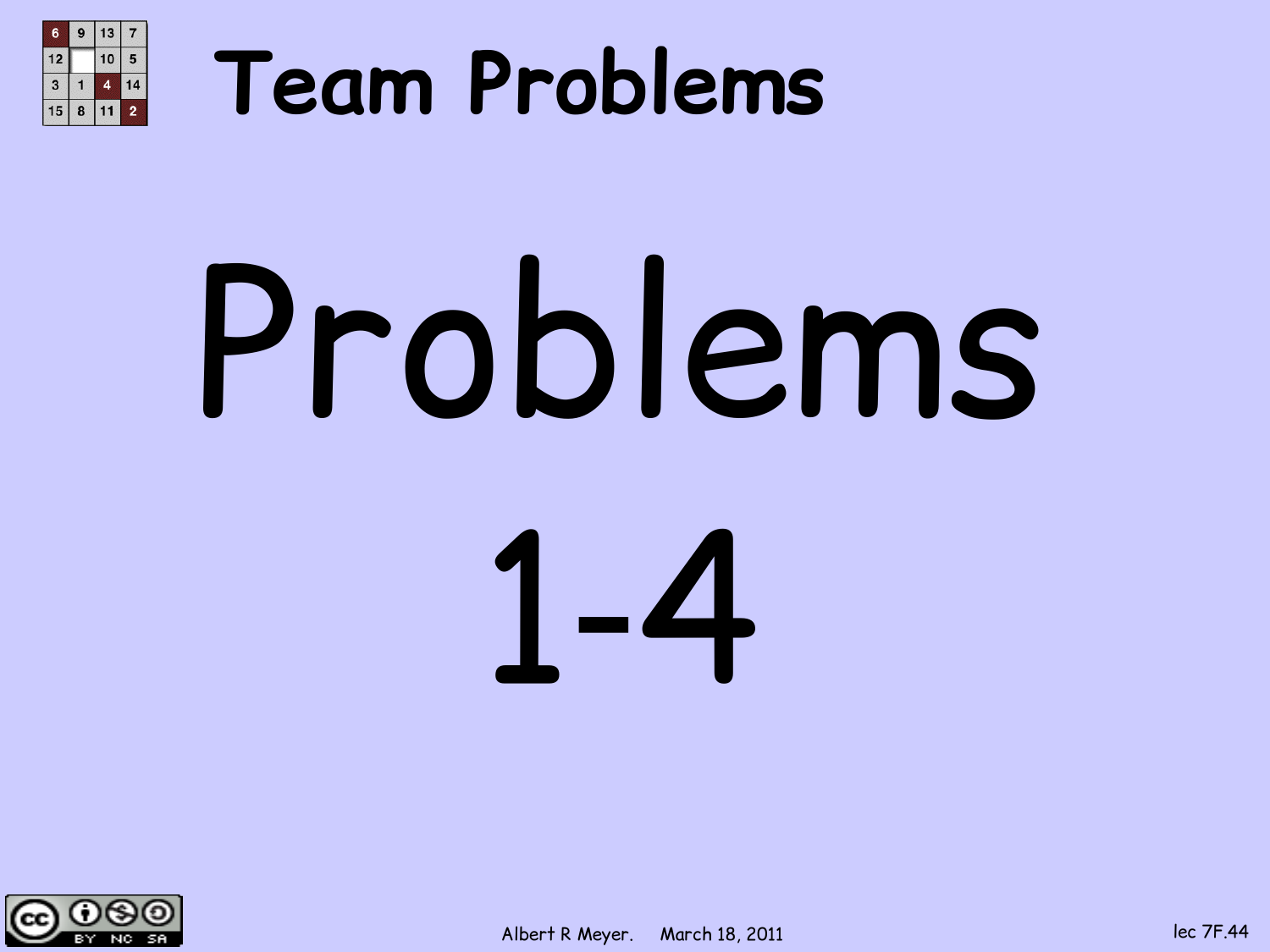

# Team Problems
Problems
1-4
lec 7F.44